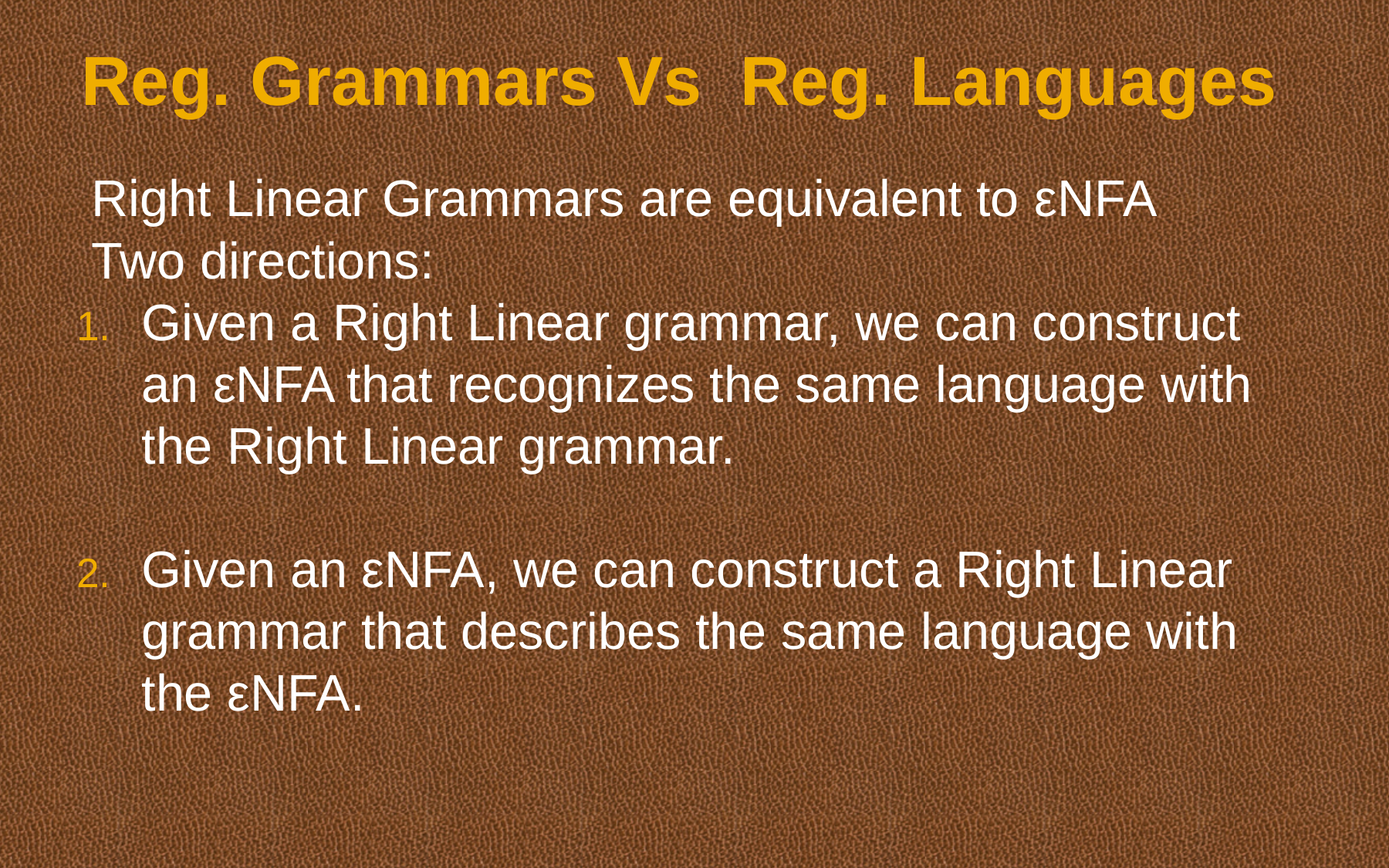

# Reg. Grammars Vs  Reg. Languages
Right Linear Grammars are equivalent to εNFA
Two directions:
Given a Right Linear grammar, we can construct an εNFA that recognizes the same language with the Right Linear grammar.

Given an εNFA, we can construct a Right Linear grammar that describes the same language with the εNFA.
55